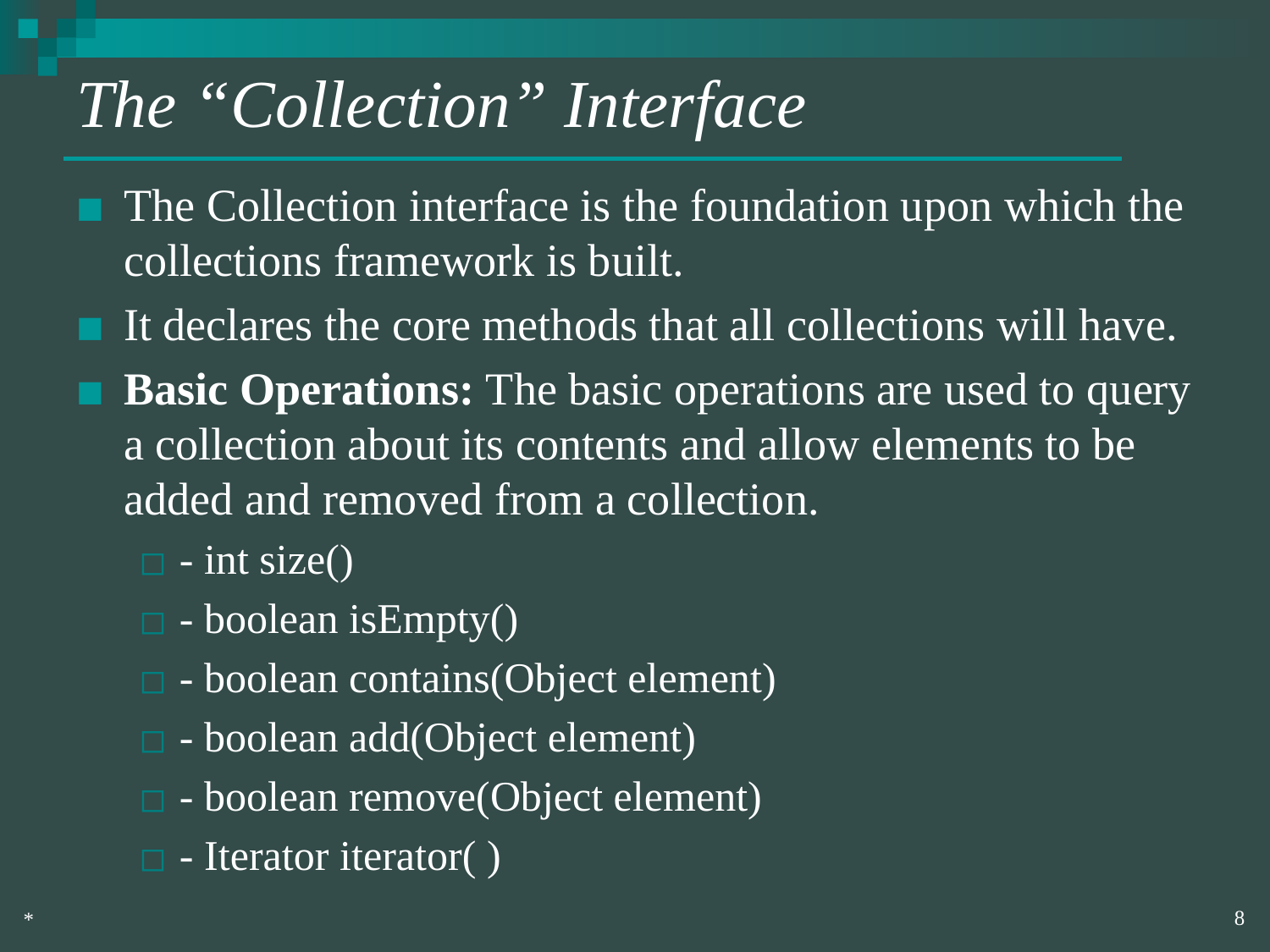

# The “Collection” Interface
The Collection interface is the foundation upon which the collections framework is built.
It declares the core methods that all collections will have.
Basic Operations: The basic operations are used to query a collection about its contents and allow elements to be added and removed from a collection.
- int size()
- boolean isEmpty()
- boolean contains(Object element)
- boolean add(Object element)
- boolean remove(Object element)
- Iterator iterator( )
8